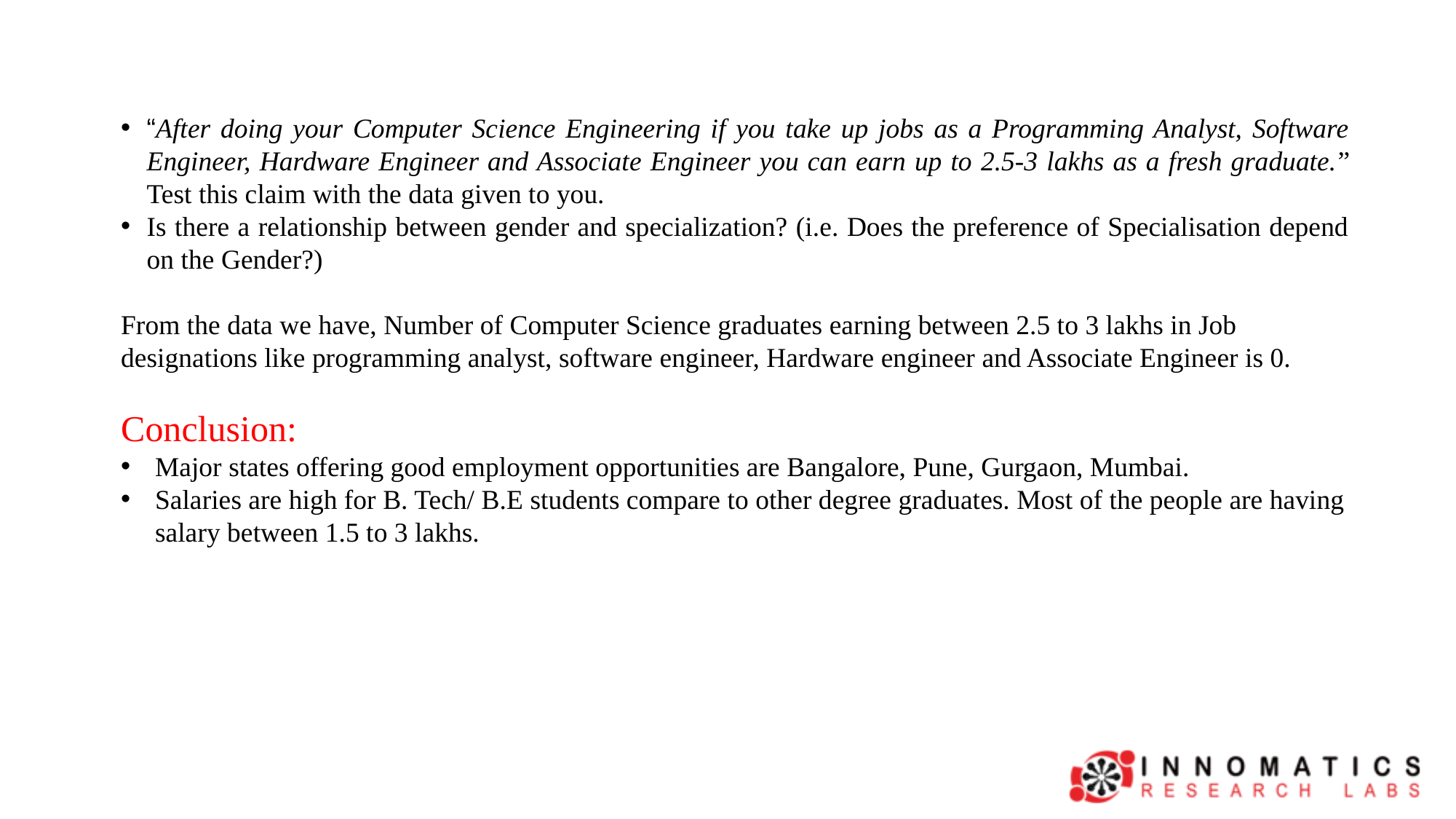

“After doing your Computer Science Engineering if you take up jobs as a Programming Analyst, Software Engineer, Hardware Engineer and Associate Engineer you can earn up to 2.5-3 lakhs as a fresh graduate.” Test this claim with the data given to you.
Is there a relationship between gender and specialization? (i.e. Does the preference of Specialisation depend on the Gender?)

From the data we have, Number of Computer Science graduates earning between 2.5 to 3 lakhs in Job designations like programming analyst, software engineer, Hardware engineer and Associate Engineer is 0.

Conclusion:
Major states offering good employment opportunities are Bangalore, Pune, Gurgaon, Mumbai.
Salaries are high for B. Tech/ B.E students compare to other degree graduates. Most of the people are having salary between 1.5 to 3 lakhs.